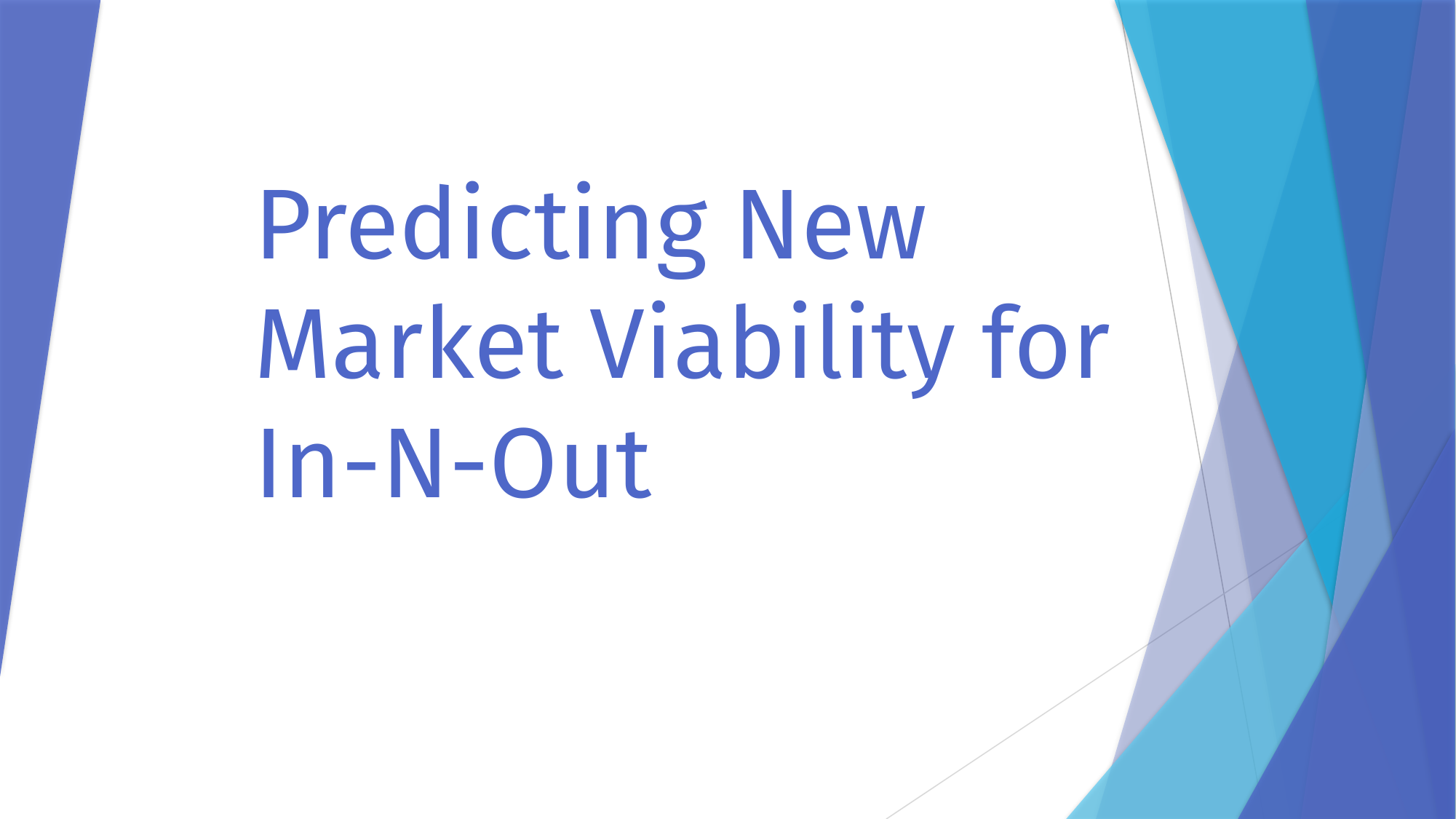

# Predicting New Market Viability for In-N-Out